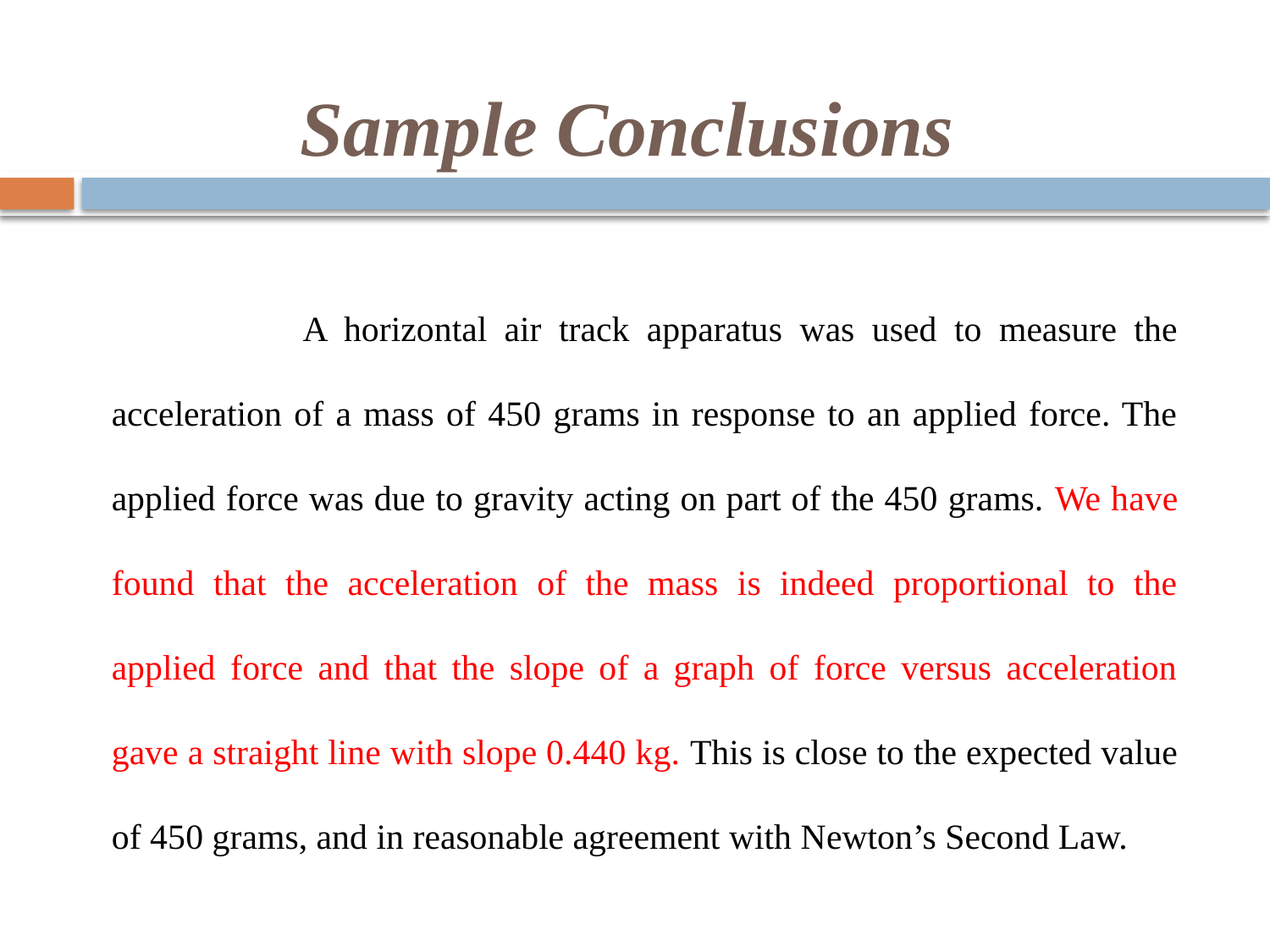

# Sample Conclusions
           A horizontal air track apparatus was used to measure the acceleration of a mass of 450 grams in response to an applied force. The applied force was due to gravity acting on part of the 450 grams. We have found that the acceleration of the mass is indeed proportional to the applied force and that the slope of a graph of force versus acceleration gave a straight line with slope 0.440 kg. This is close to the expected value of 450 grams, and in reasonable agreement with Newton’s Second Law.